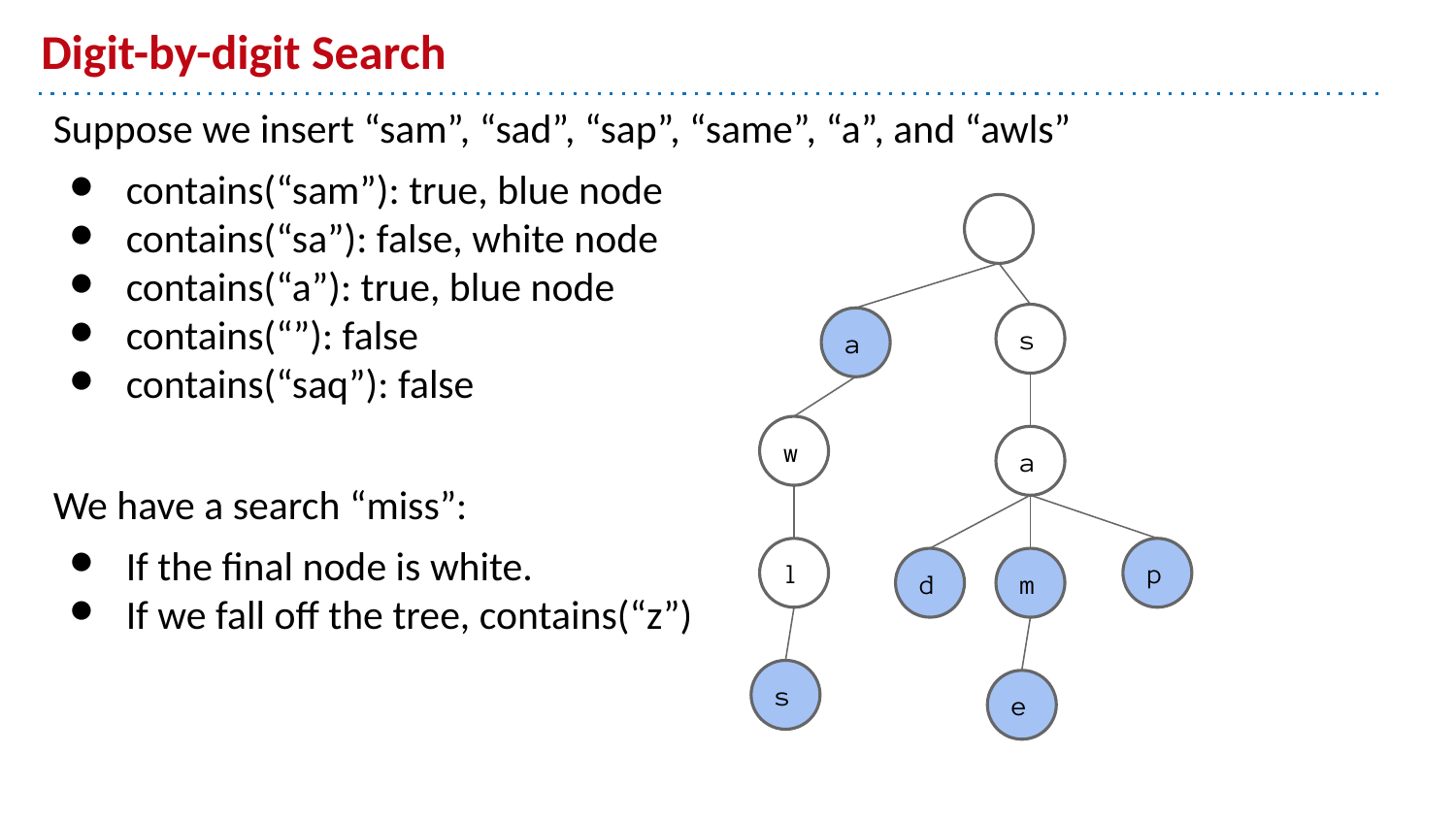

# Digit-by-digit Search
Suppose we insert “sam”, “sad”, “sap”, “same”, “a”, and “awls”
contains(“sam”): true, blue node
contains(“sa”): false, white node
contains(“a”): true, blue node
contains(“”): false
contains(“saq”): false

We have a search “miss”:
If the final node is white.
If we fall off the tree, contains(“z”)

s
a
w
a
l
p
d
m
s
e